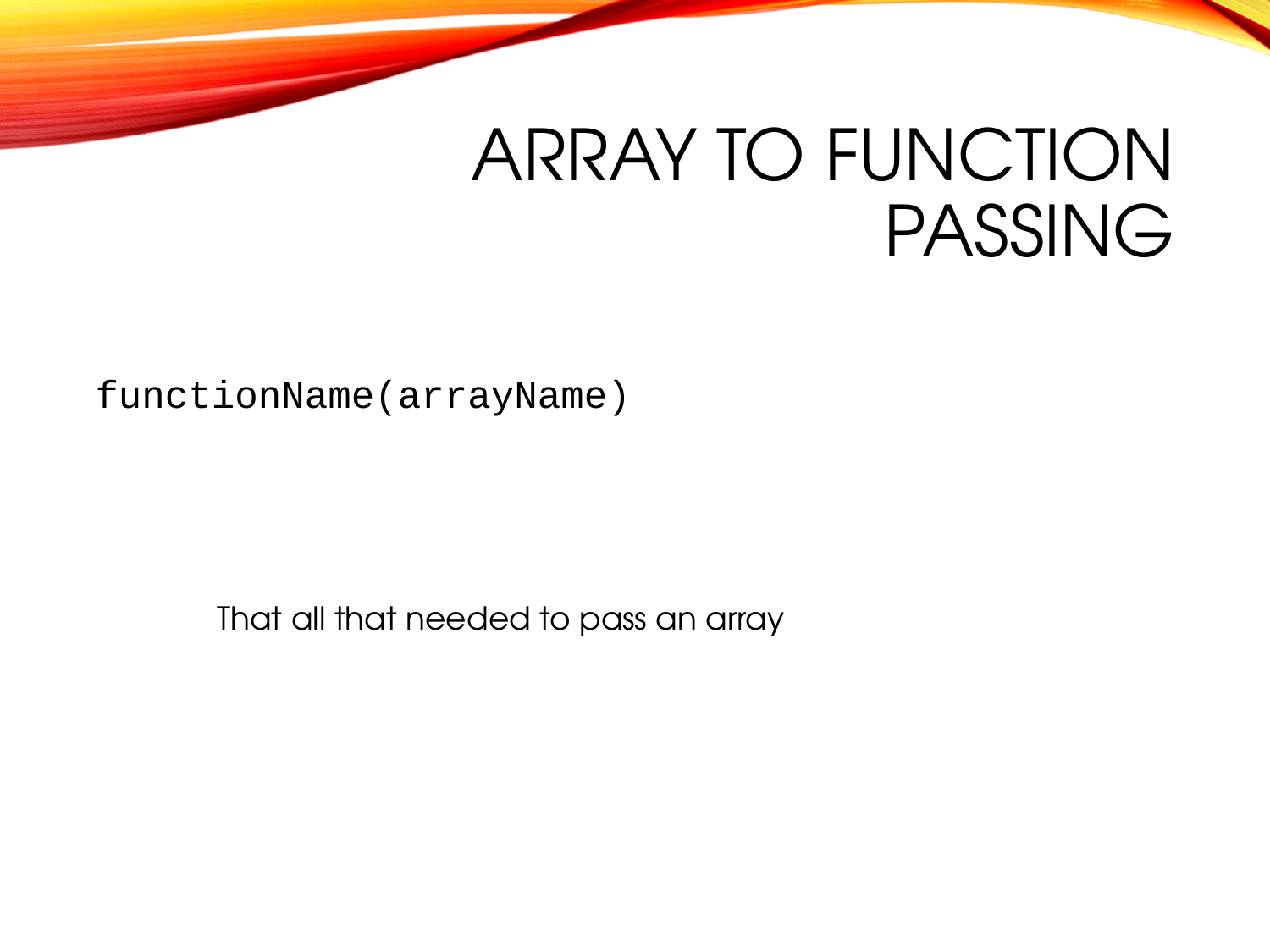

# Array to function passing

functionName(arrayName)
That all that needed to pass an array